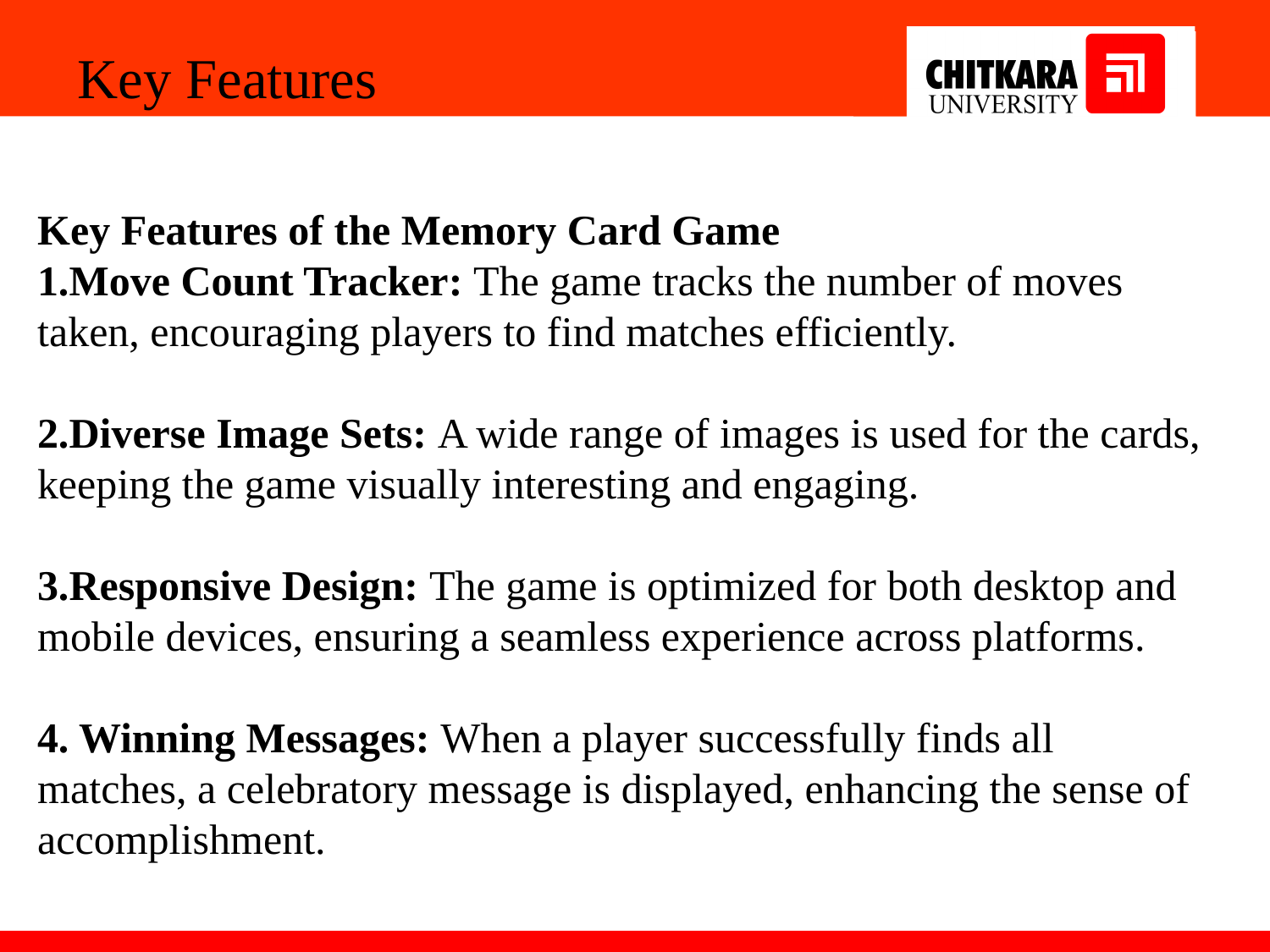

Key Features
Key Features of the Memory Card Game
1.Move Count Tracker: The game tracks the number of moves taken, encouraging players to find matches efficiently.

2.Diverse Image Sets: A wide range of images is used for the cards, keeping the game visually interesting and engaging.

3.Responsive Design: The game is optimized for both desktop and mobile devices, ensuring a seamless experience across platforms.

4. Winning Messages: When a player successfully finds all matches, a celebratory message is displayed, enhancing the sense of accomplishment.